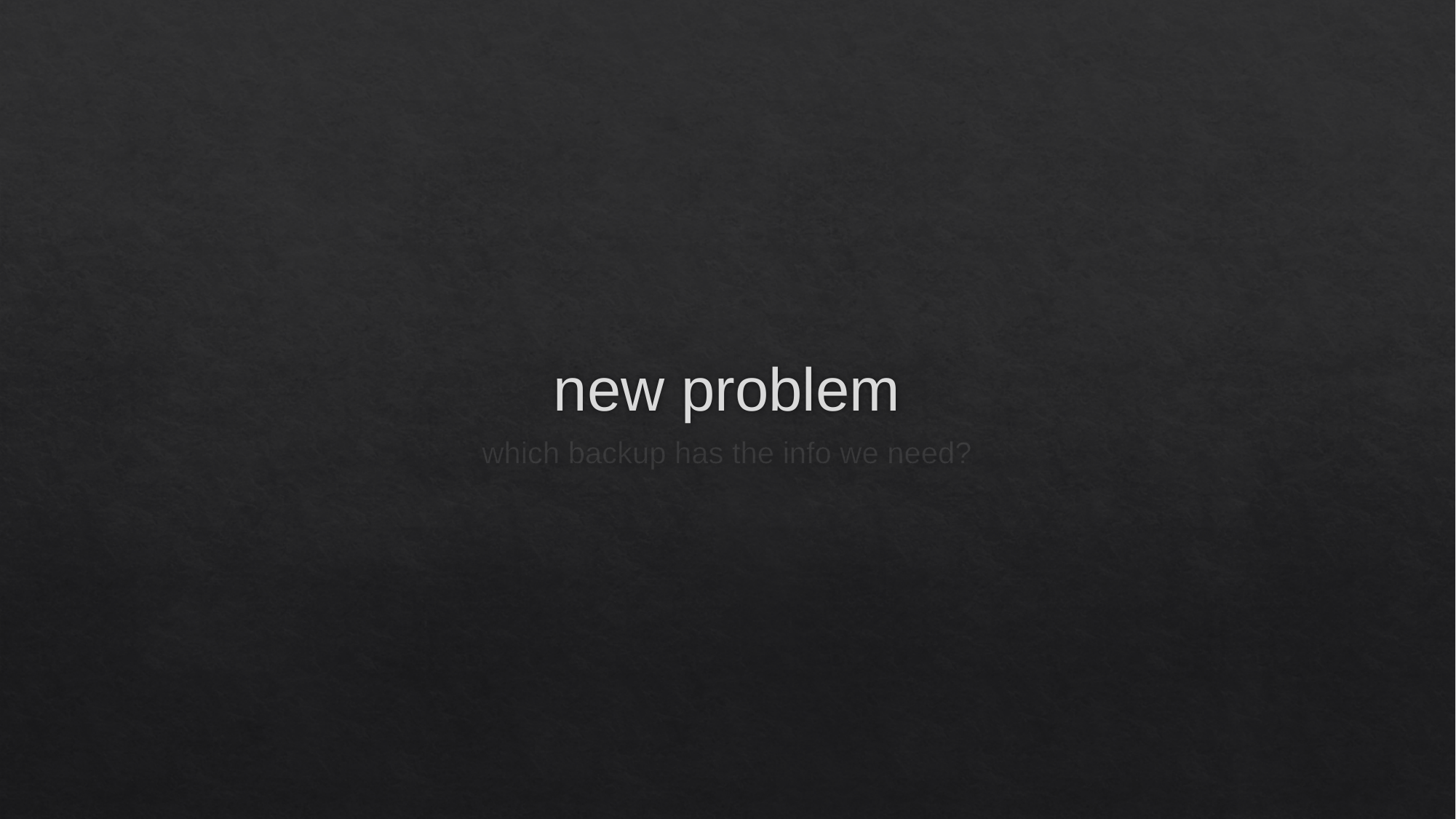

# new problem
which backup has the info we need?